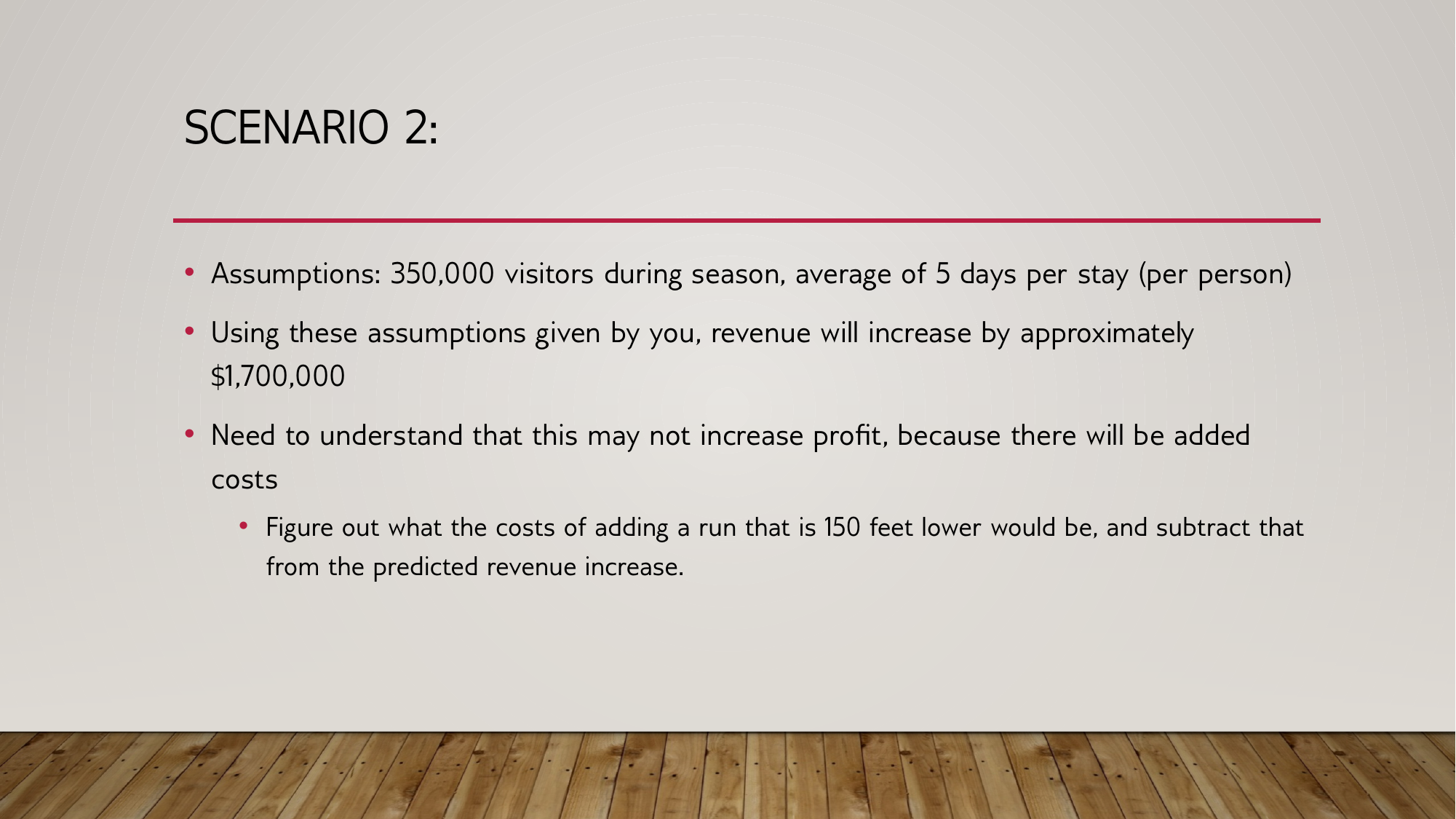

# Scenario 2:
Assumptions: 350,000 visitors during season, average of 5 days per stay (per person)
Using these assumptions given by you, revenue will increase by approximately $1,700,000
Need to understand that this may not increase profit, because there will be added costs
Figure out what the costs of adding a run that is 150 feet lower would be, and subtract that from the predicted revenue increase.